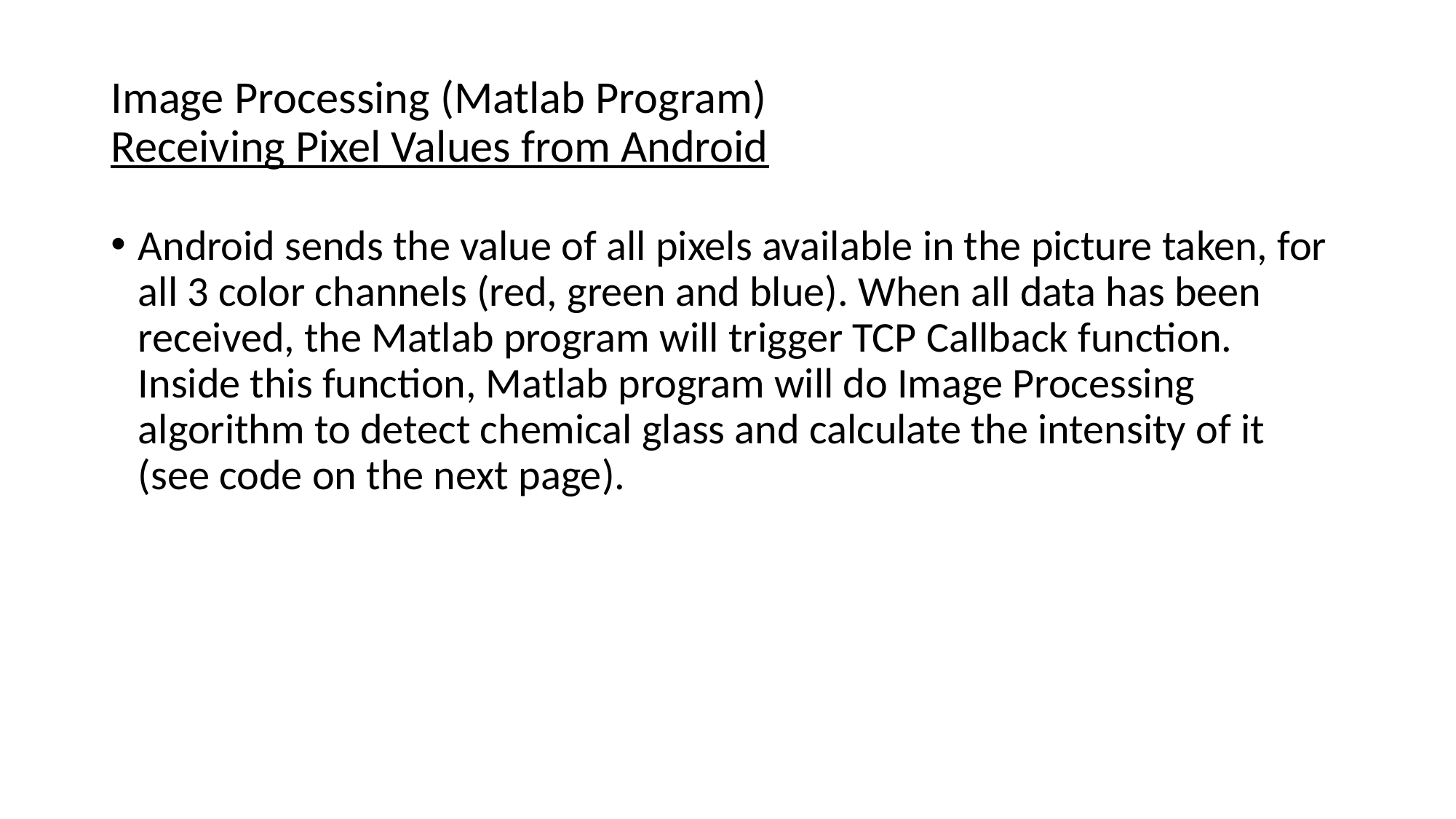

# Image Processing (Matlab Program) Receiving Pixel Values from Android
Android sends the value of all pixels available in the picture taken, for all 3 color channels (red, green and blue). When all data has been received, the Matlab program will trigger TCP Callback function. Inside this function, Matlab program will do Image Processing algorithm to detect chemical glass and calculate the intensity of it (see code on the next page).